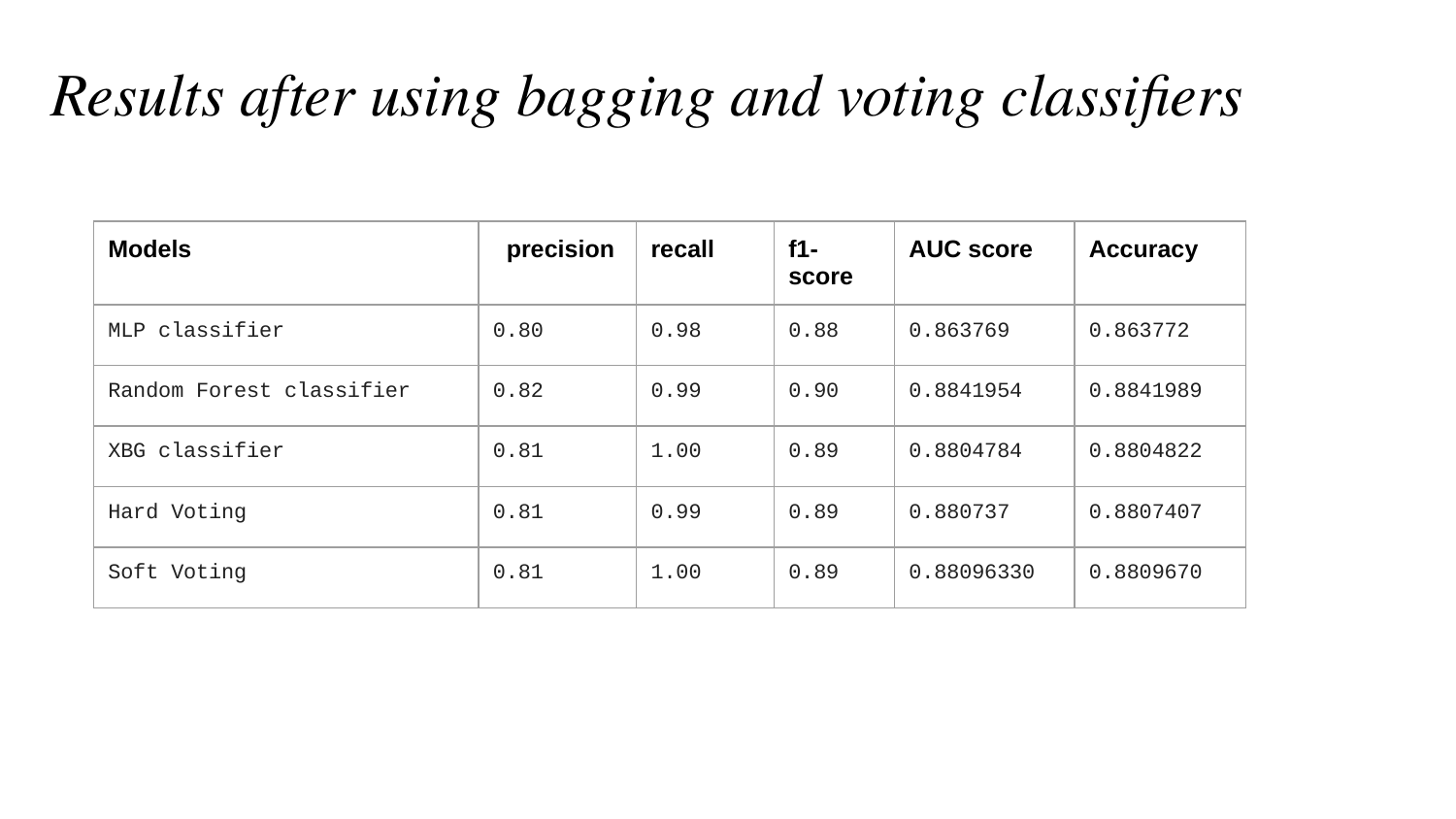

# Results after using bagging and voting classifiers

| Models | precision | recall | f1-score | AUC score | Accuracy |
| --- | --- | --- | --- | --- | --- |
| MLP classifier | 0.80 | 0.98 | 0.88 | 0.863769 | 0.863772 |
| Random Forest classifier | 0.82 | 0.99 | 0.90 | 0.8841954 | 0.8841989 |
| XBG classifier | 0.81 | 1.00 | 0.89 | 0.8804784 | 0.8804822 |
| Hard Voting | 0.81 | 0.99 | 0.89 | 0.880737 | 0.8807407 |
| Soft Voting | 0.81 | 1.00 | 0.89 | 0.88096330 | 0.8809670 |